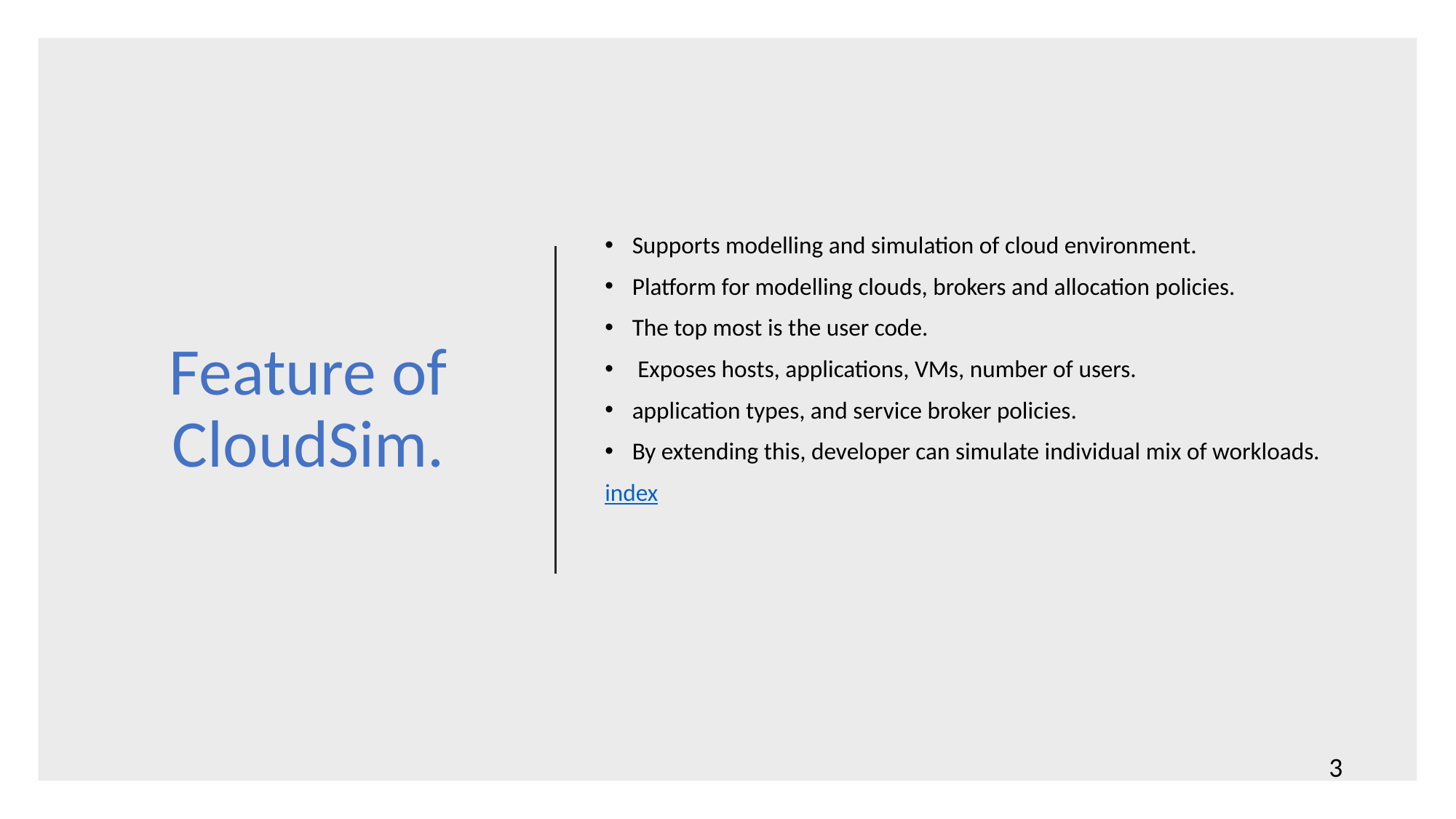

# Feature of CloudSim.

Supports modelling and simulation of cloud environment.
Platform for modelling clouds, brokers and allocation policies.
The top most is the user code.
 Exposes hosts, applications, VMs, number of users.
application types, and service broker policies.
By extending this, developer can simulate individual mix of workloads.
index

3